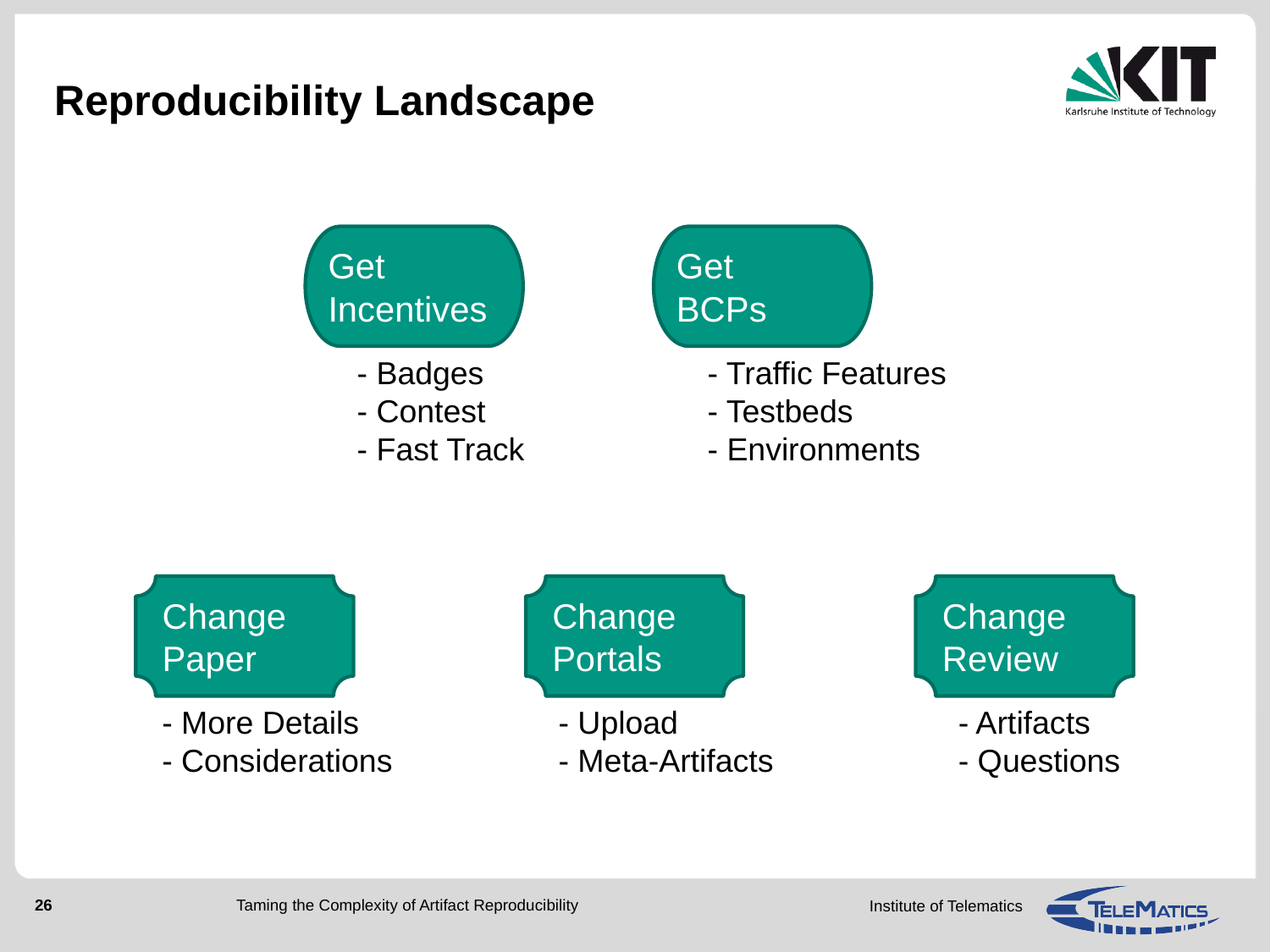

# Reproducibility Landscape
Get Incentives
Get   BCPs
- Badges
- Contest
- Fast Track
- Traffic Features
- Testbeds
- Environments
Change Paper
Change Portals
Change Review
- More Details
- Considerations
- Upload
- Meta-Artifacts
- Artifacts
- Questions
Taming the Complexity of Artifact Reproducibility